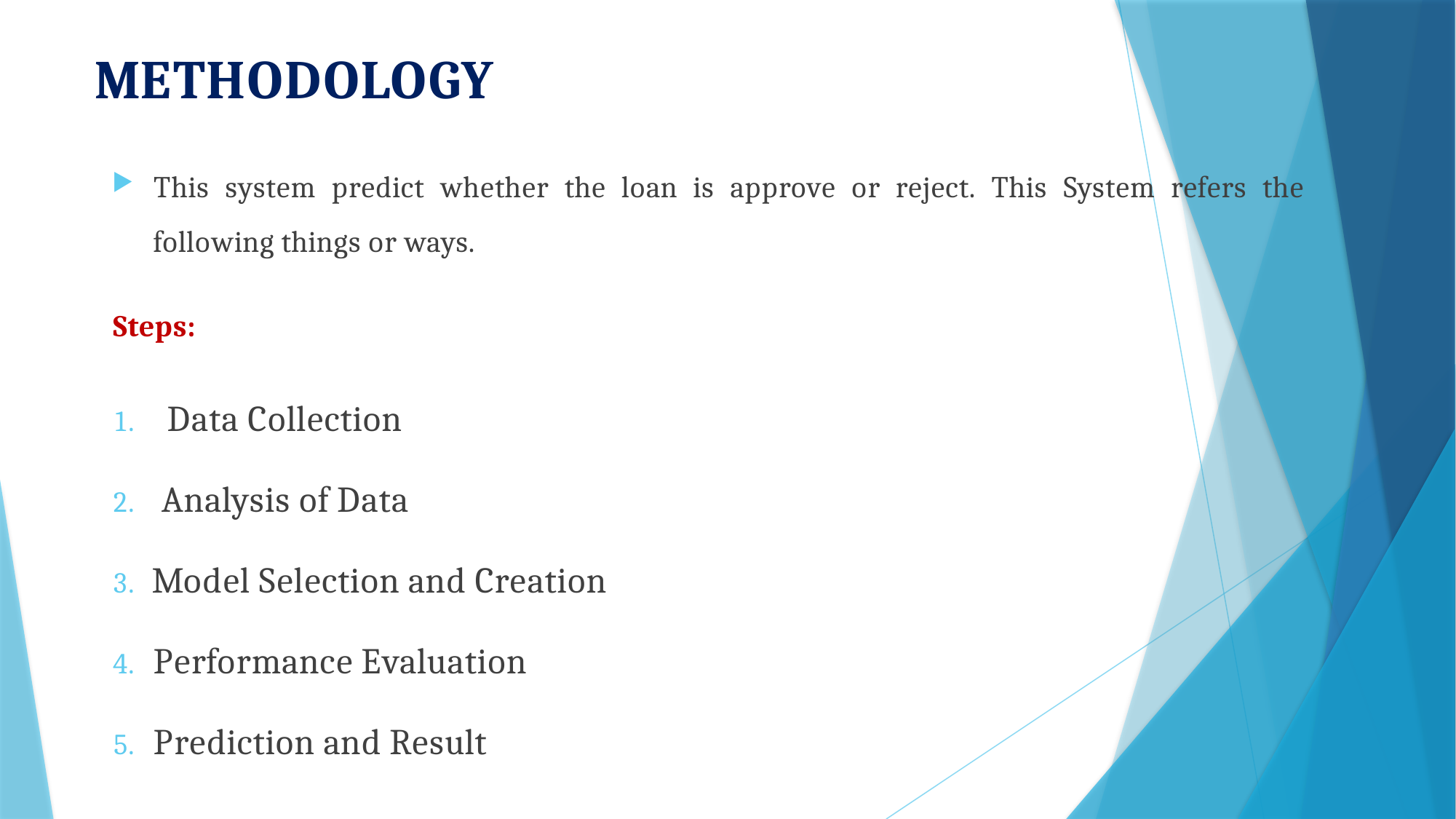

# METHODOLOGY
This system predict whether the loan is approve or reject. This System refers the following things or ways.
Steps:
Data Collection
 Analysis of Data
Model Selection and Creation
Performance Evaluation
Prediction and Result